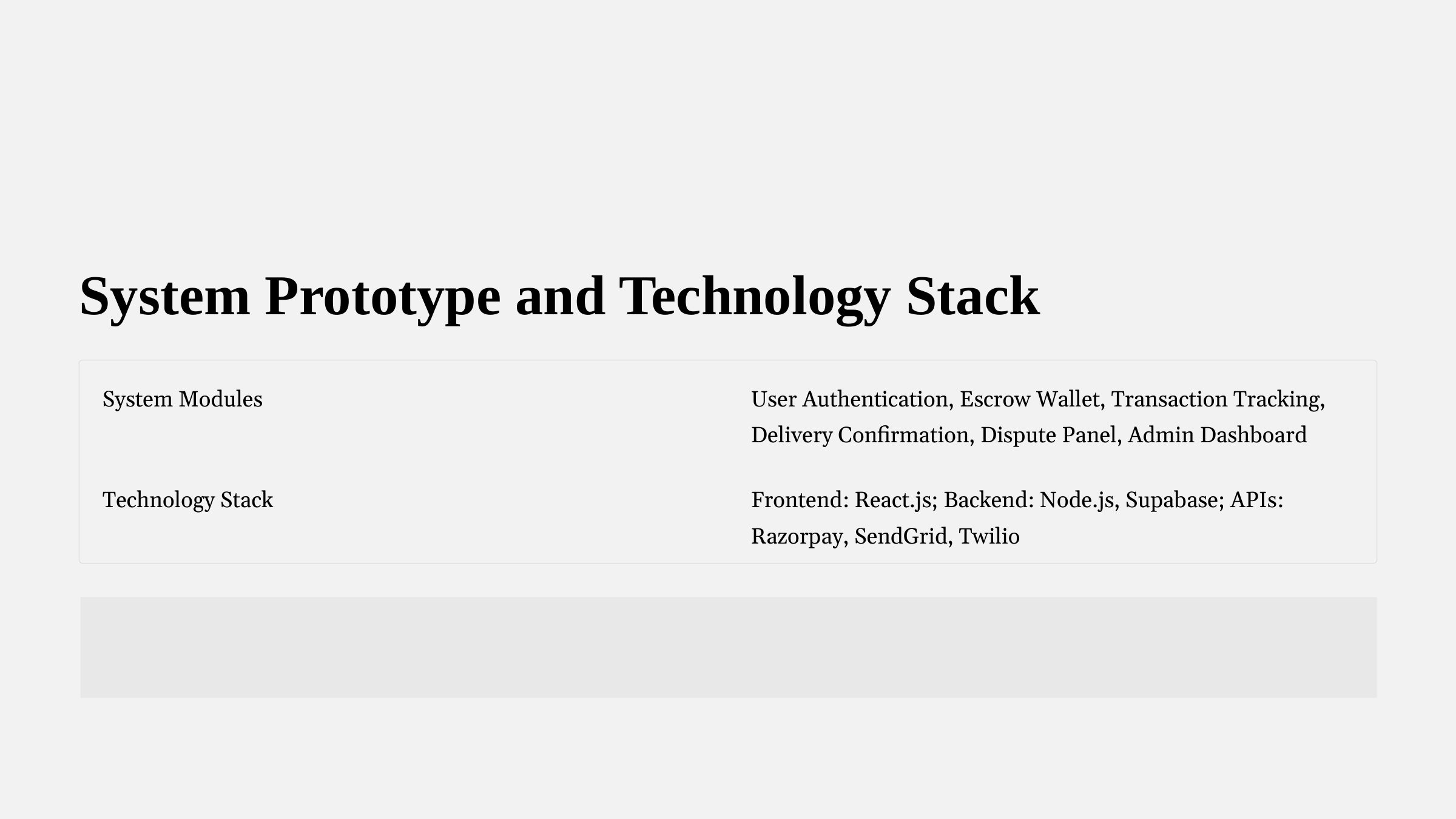

System Prototype and Technology Stack

System Modules
User Authentication, Escrow Wallet, Transaction Tracking, Delivery Confirmation, Dispute Panel, Admin Dashboard
Technology Stack
Frontend: React.js; Backend: Node.js, Supabase; APIs: Razorpay, SendGrid, Twilio